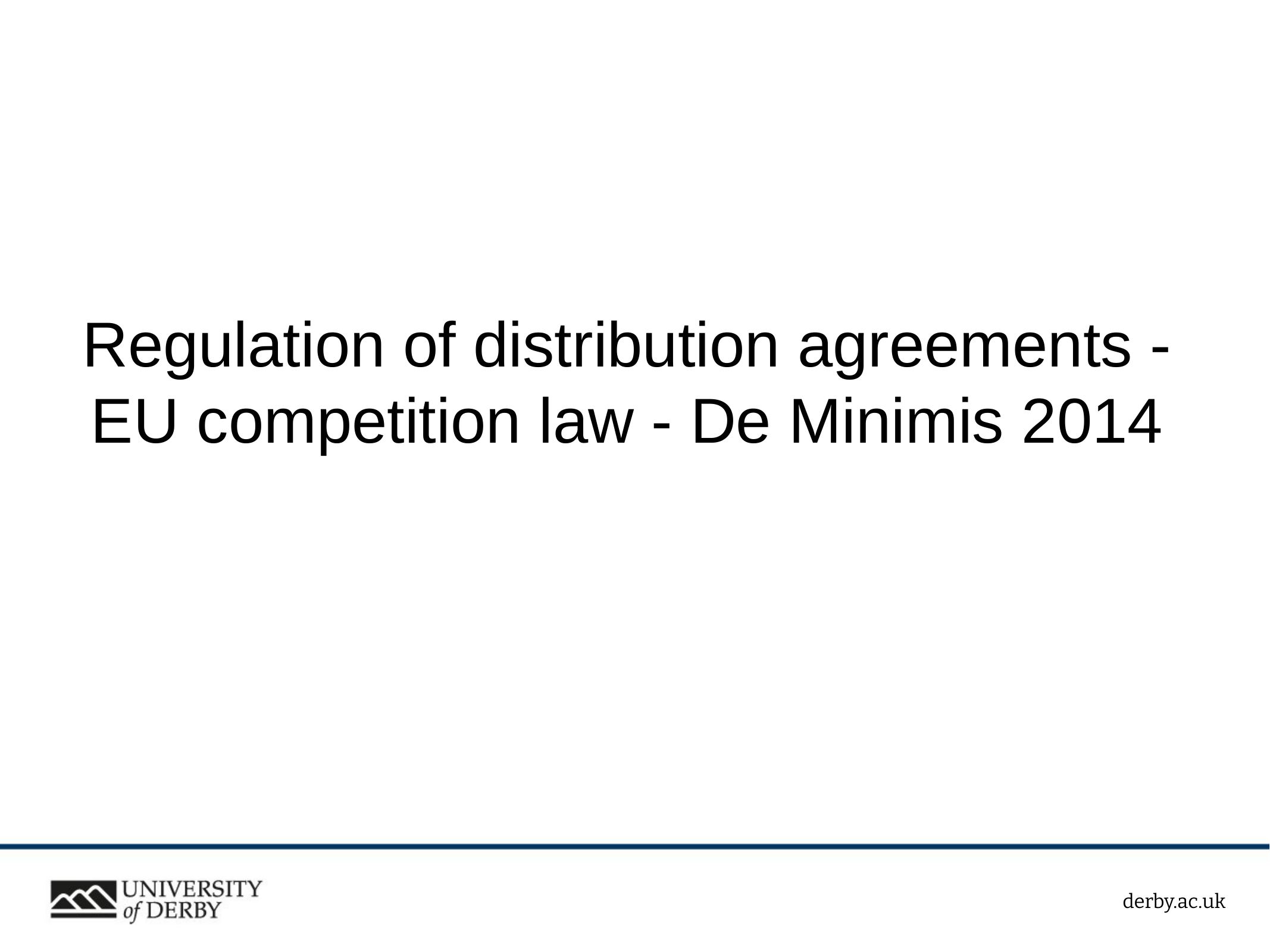

# Regulation of distribution agreements - EU competition law - De Minimis 2014